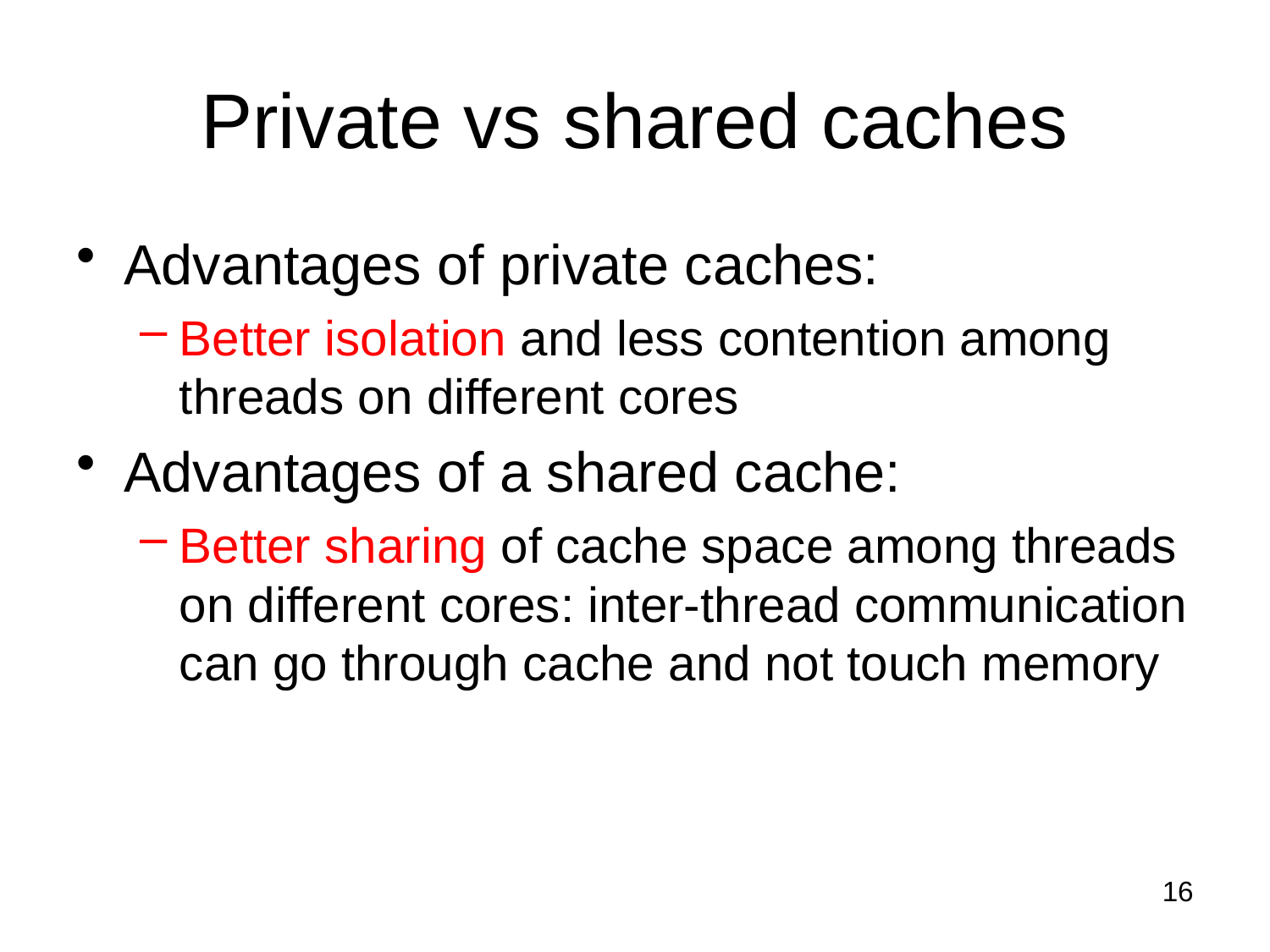

# Private vs shared caches
Advantages of private caches:
Better isolation and less contention among threads on different cores
Advantages of a shared cache:
Better sharing of cache space among threads on different cores: inter-thread communication can go through cache and not touch memory
16